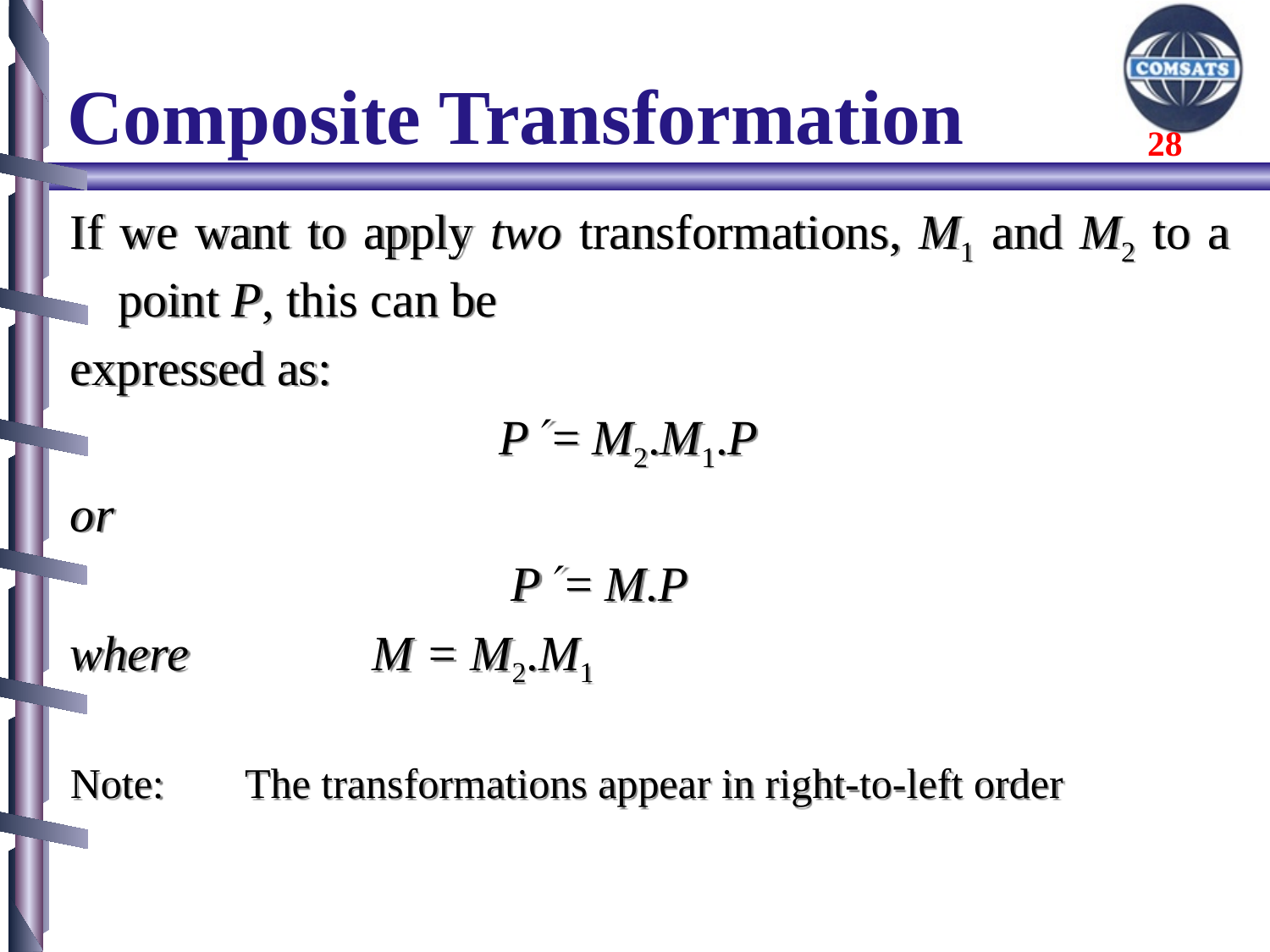

# Composite Transformation
If we want to apply two transformations, M1 and M2 to a point P, this can be
expressed as:
				P′ = M2.M1.P
or
				 P′ = M.P
where		M = M2.M1

Note:	The transformations appear in right-to-left order